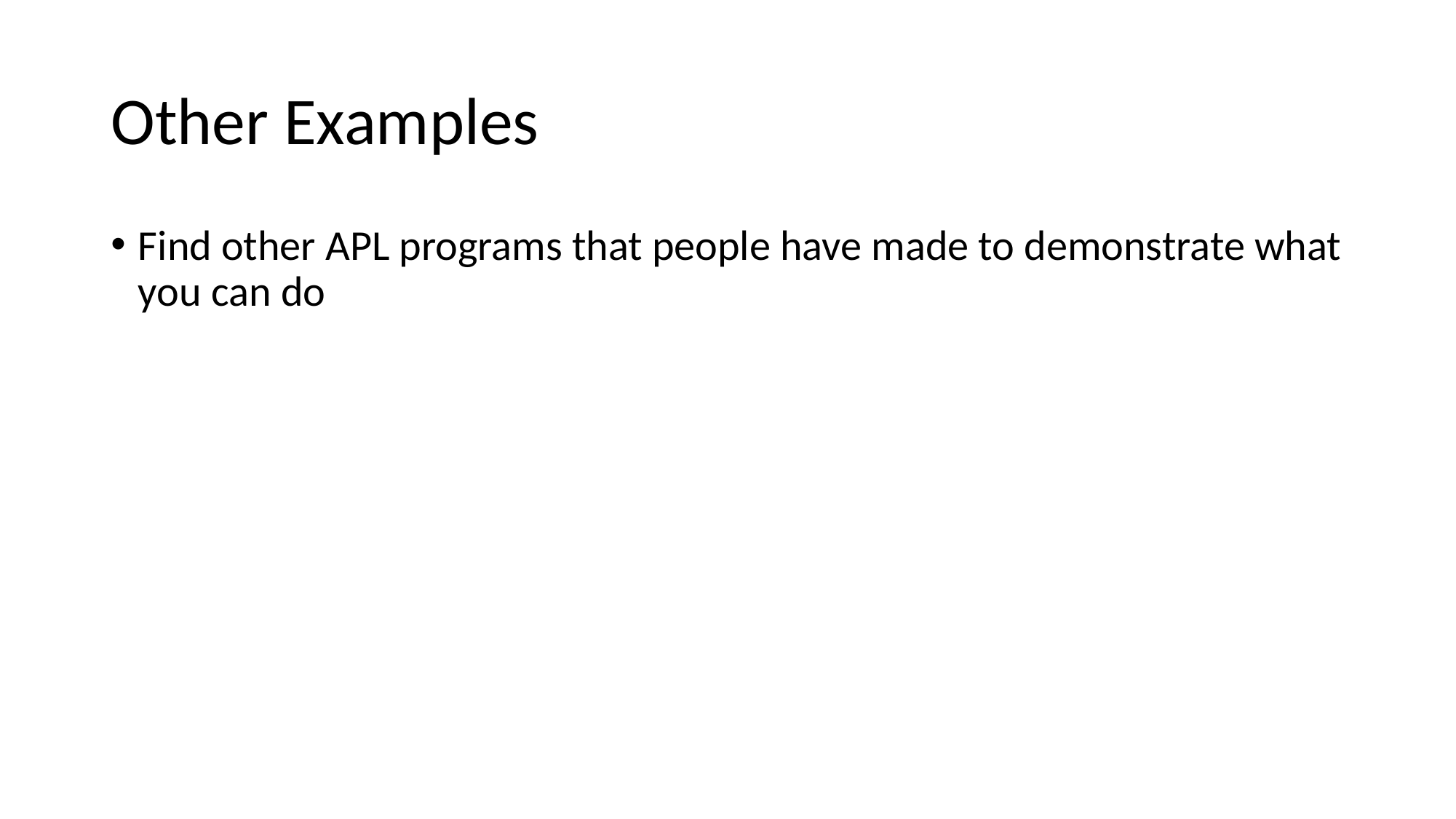

# Other Examples
Find other APL programs that people have made to demonstrate what you can do